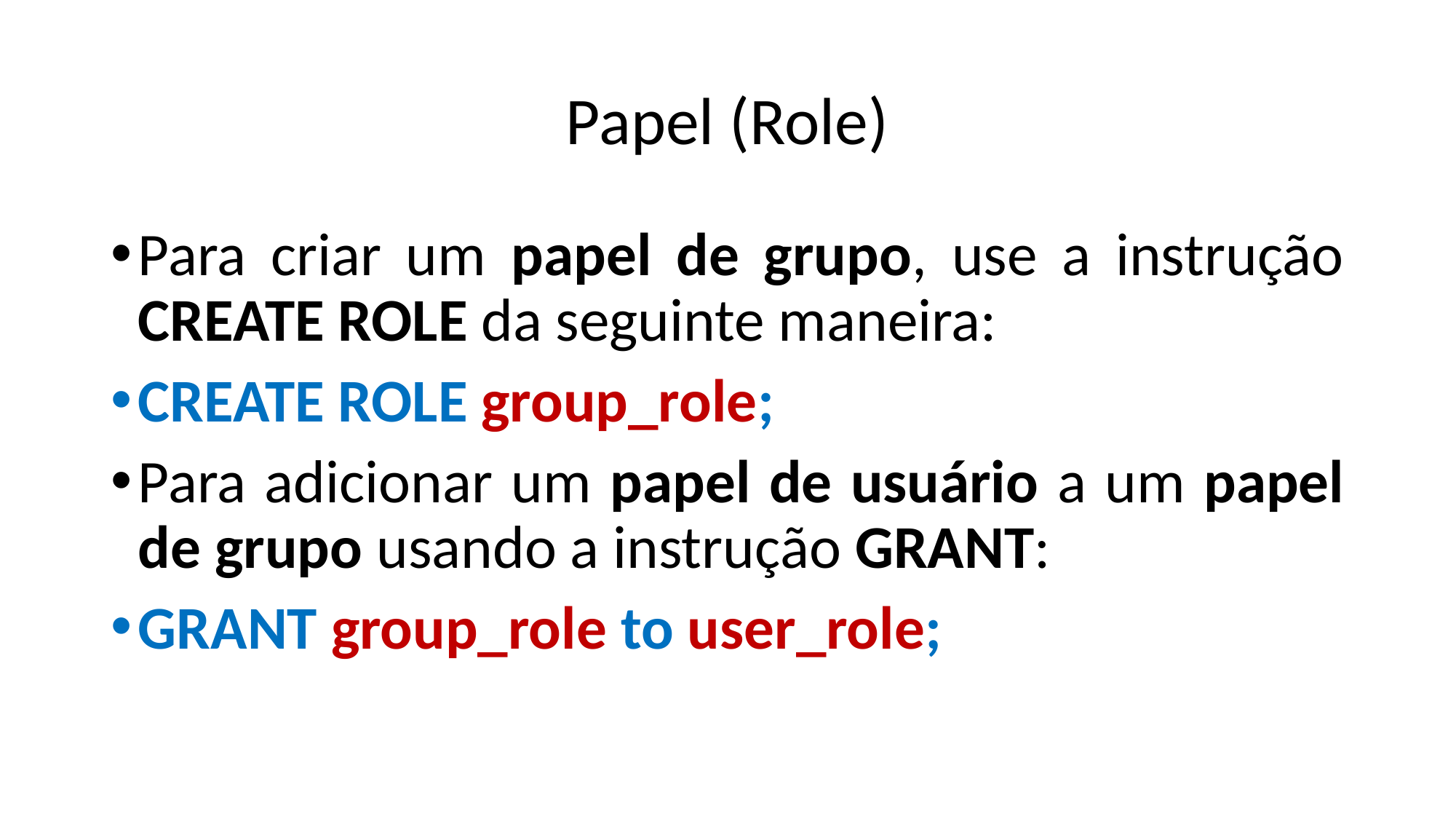

# Papel (Role)
Para criar um papel de grupo, use a instrução CREATE ROLE da seguinte maneira:
CREATE ROLE group_role;
Para adicionar um papel de usuário a um papel de grupo usando a instrução GRANT:
GRANT group_role to user_role;